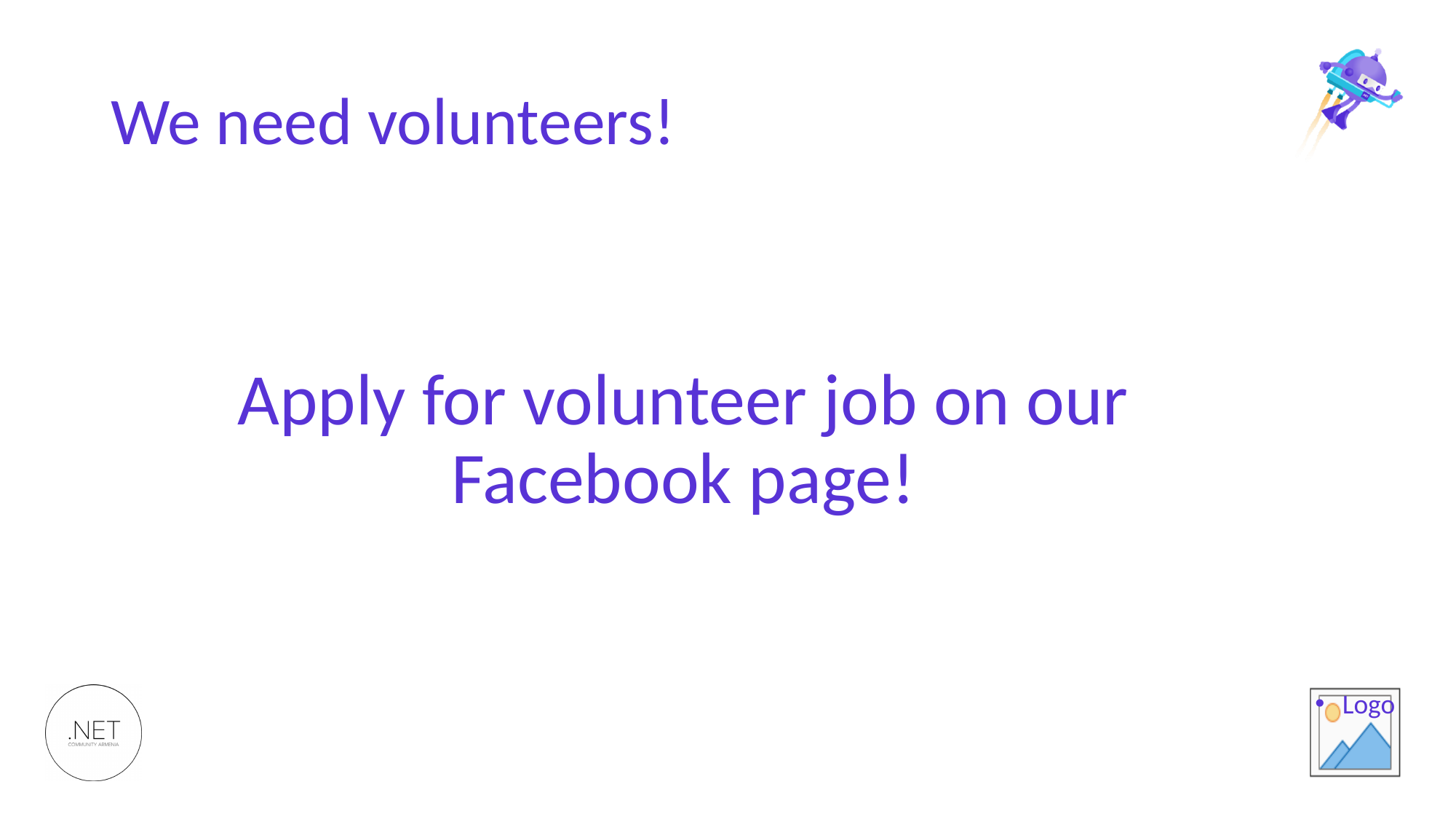

# We need volunteers!
Apply for volunteer job on our Facebook page!